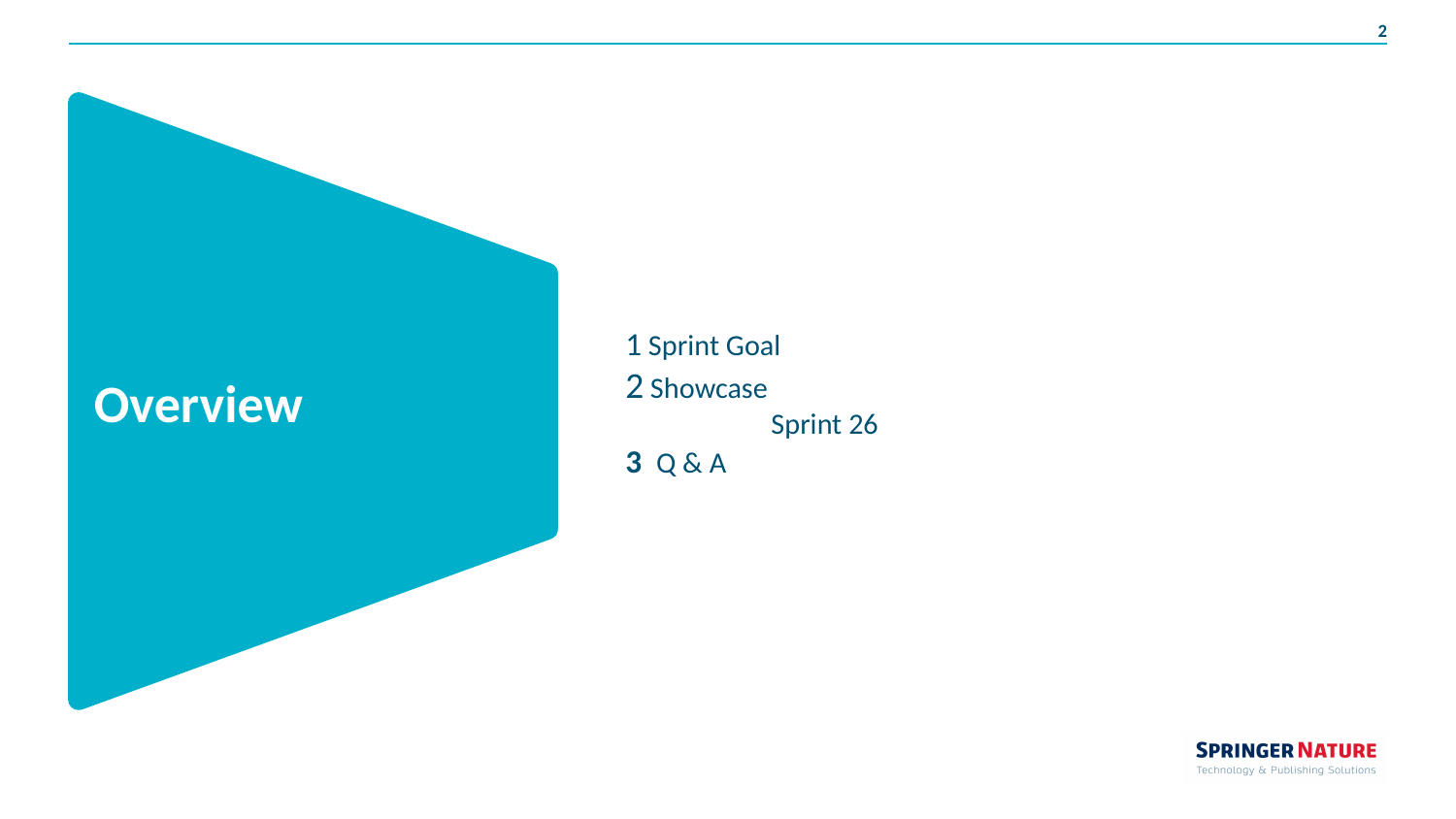

1 Sprint Goal
2 Showcase
	Sprint 26
3  Q & A
Overview